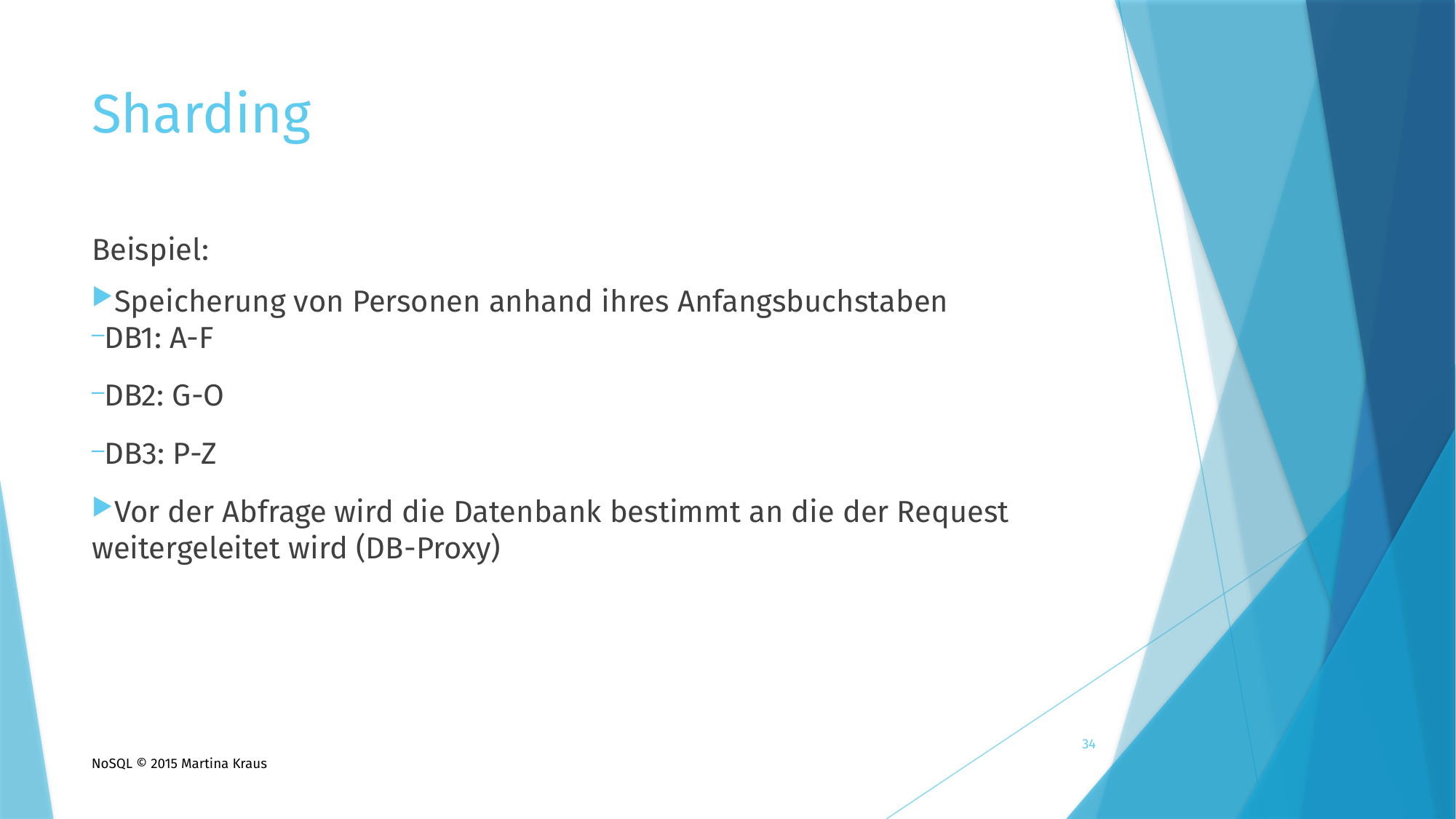

Sharding

Beispiel:
Speicherung von Personen anhand ihres Anfangsbuchstaben
DB1: A-F
DB2: G-O
DB3: P-Z
Vor der Abfrage wird die Datenbank bestimmt an die der Request weitergeleitet wird (DB-Proxy)

34
NoSQL © 2015 Martina Kraus